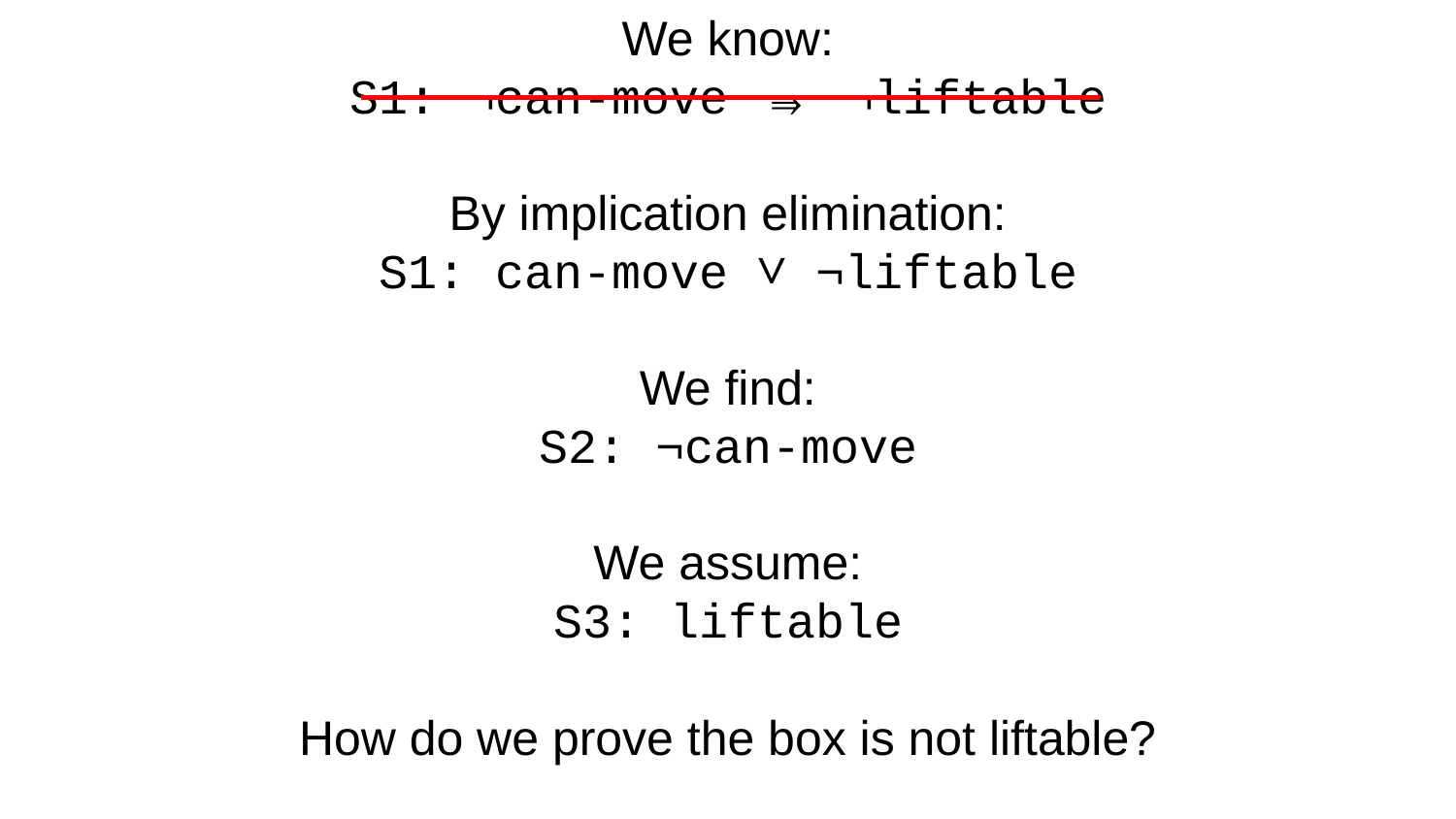

We know:
S1: ¬can-move ⇒ ¬liftable

By implication elimination:
S1: can-move ∨ ¬liftable

We find:
S2: ¬can-move

We assume:
S3: liftable

How do we prove the box is not liftable?